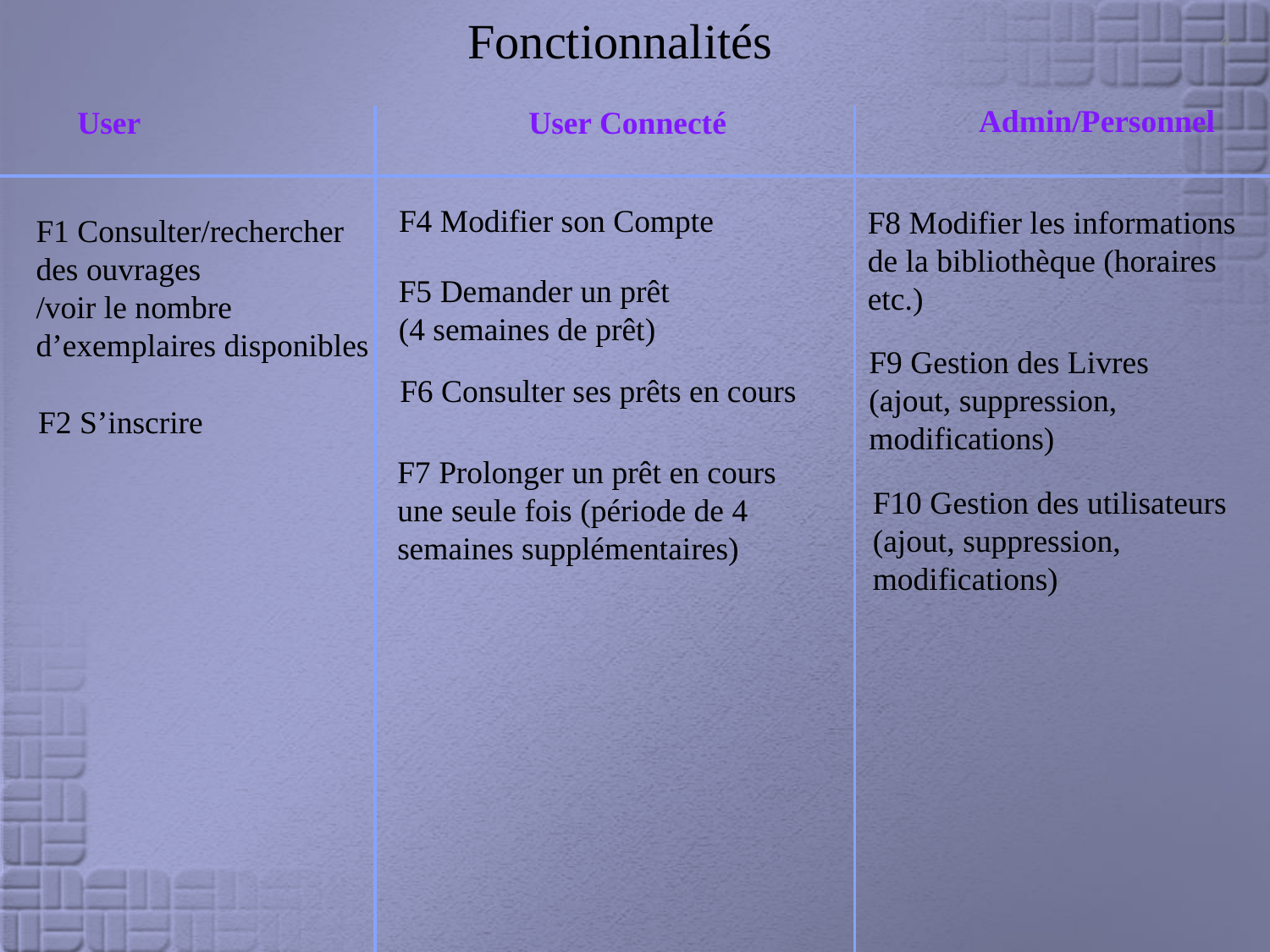

4
Fonctionnalités
Admin/Personnel
User
User Connecté
F4 Modifier son Compte
F8 Modifier les informations
de la bibliothèque (horaires etc.)
F1 Consulter/rechercher
des ouvrages
/voir le nombre
d’exemplaires disponibles
F5 Demander un prêt
(4 semaines de prêt)
F9 Gestion des Livres
(ajout, suppression,
modifications)
F6 Consulter ses prêts en cours
F2 S’inscrire
F7 Prolonger un prêt en cours une seule fois (période de 4 semaines supplémentaires)
F10 Gestion des utilisateurs
(ajout, suppression,
modifications)